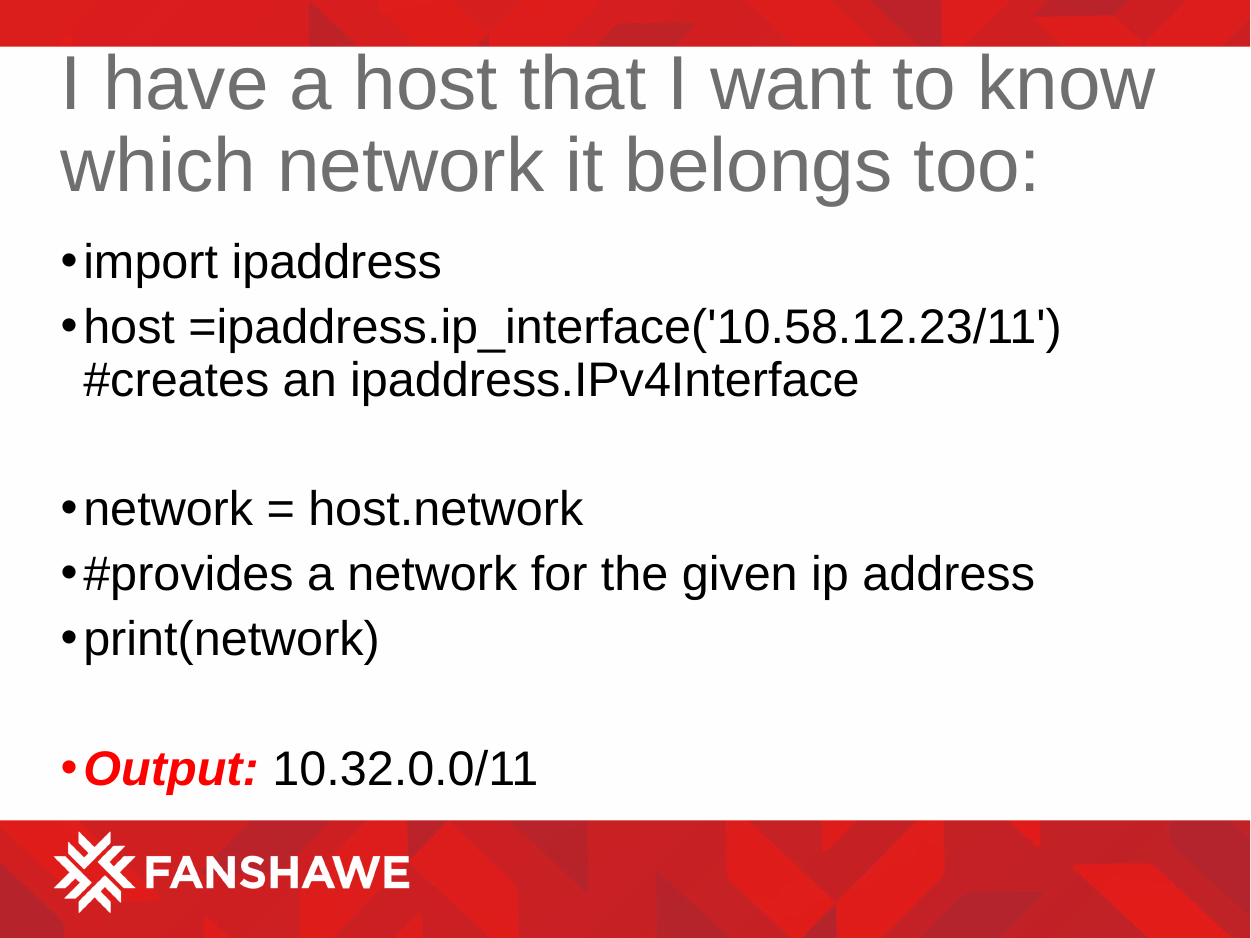

# I have a host that I want to know which network it belongs too:
import ipaddress
host =ipaddress.ip_interface('10.58.12.23/11') #creates an ipaddress.IPv4Interface

network = host.network
#provides a network for the given ip address
print(network)

Output: 10.32.0.0/11